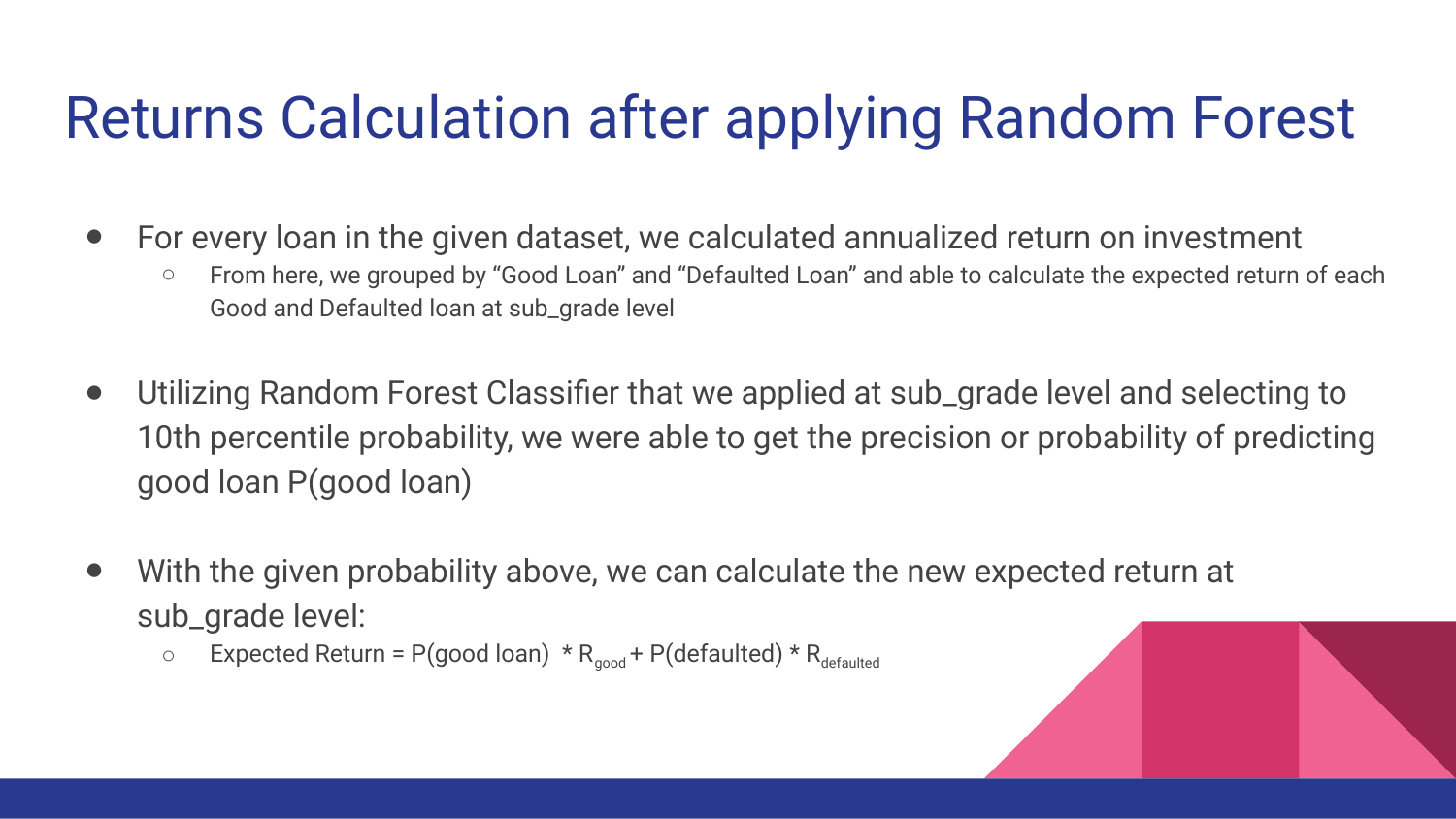

# Returns Calculation after applying Random Forest
For every loan in the given dataset, we calculated annualized return on investment
From here, we grouped by “Good Loan” and “Defaulted Loan” and able to calculate the expected return of each Good and Defaulted loan at sub_grade level
Utilizing Random Forest Classifier that we applied at sub_grade level and selecting to 10th percentile probability, we were able to get the precision or probability of predicting good loan P(good loan)
With the given probability above, we can calculate the new expected return at sub_grade level:
Expected Return = P(good loan)  * Rgood + P(defaulted) * Rdefaulted